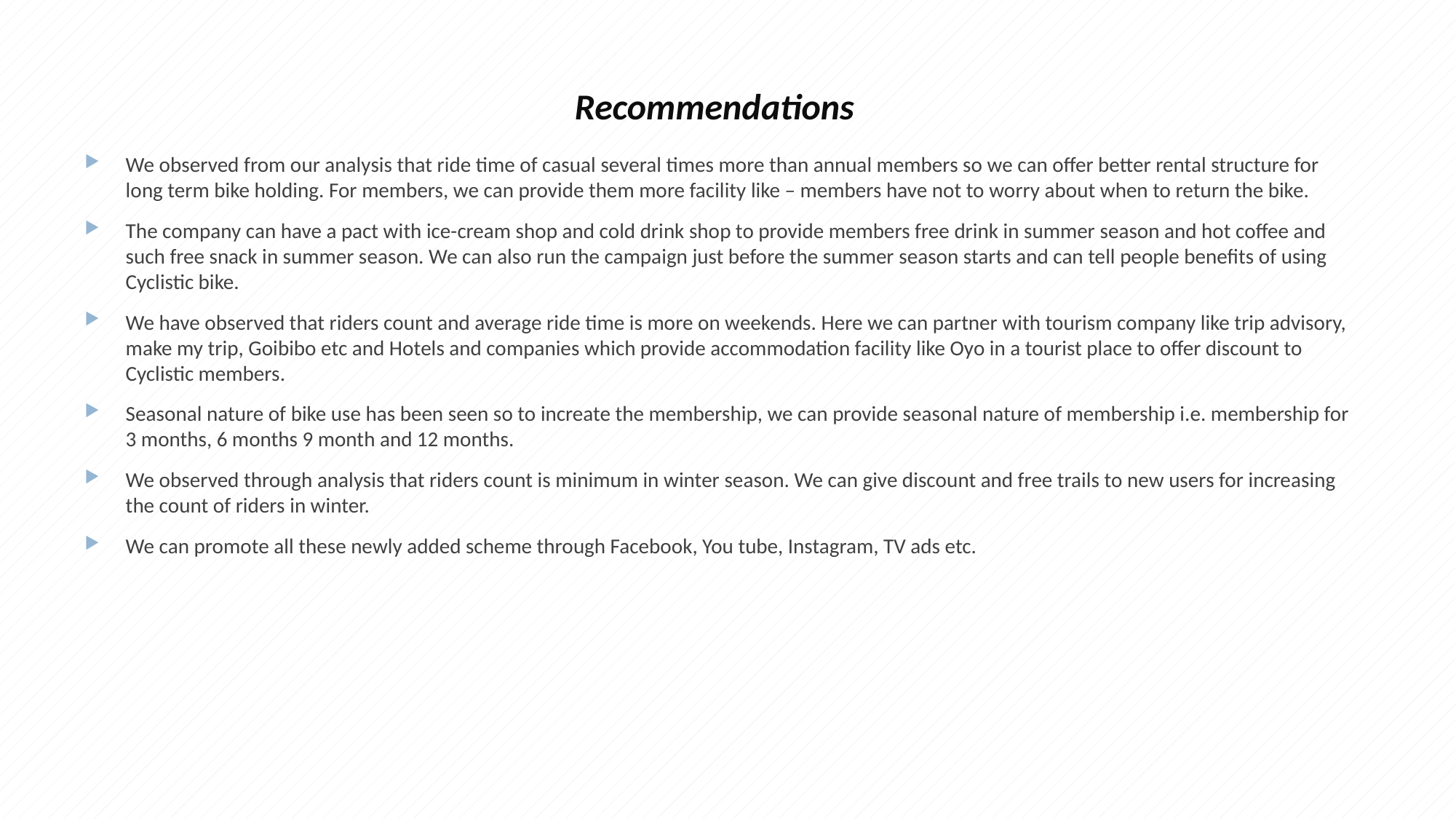

# Recommendations
We observed from our analysis that ride time of casual several times more than annual members so we can offer better rental structure for long term bike holding. For members, we can provide them more facility like – members have not to worry about when to return the bike.
The company can have a pact with ice-cream shop and cold drink shop to provide members free drink in summer season and hot coffee and such free snack in summer season. We can also run the campaign just before the summer season starts and can tell people benefits of using Cyclistic bike.
We have observed that riders count and average ride time is more on weekends. Here we can partner with tourism company like trip advisory, make my trip, Goibibo etc and Hotels and companies which provide accommodation facility like Oyo in a tourist place to offer discount to Cyclistic members.
Seasonal nature of bike use has been seen so to increate the membership, we can provide seasonal nature of membership i.e. membership for 3 months, 6 months 9 month and 12 months.
We observed through analysis that riders count is minimum in winter season. We can give discount and free trails to new users for increasing the count of riders in winter.
We can promote all these newly added scheme through Facebook, You tube, Instagram, TV ads etc.